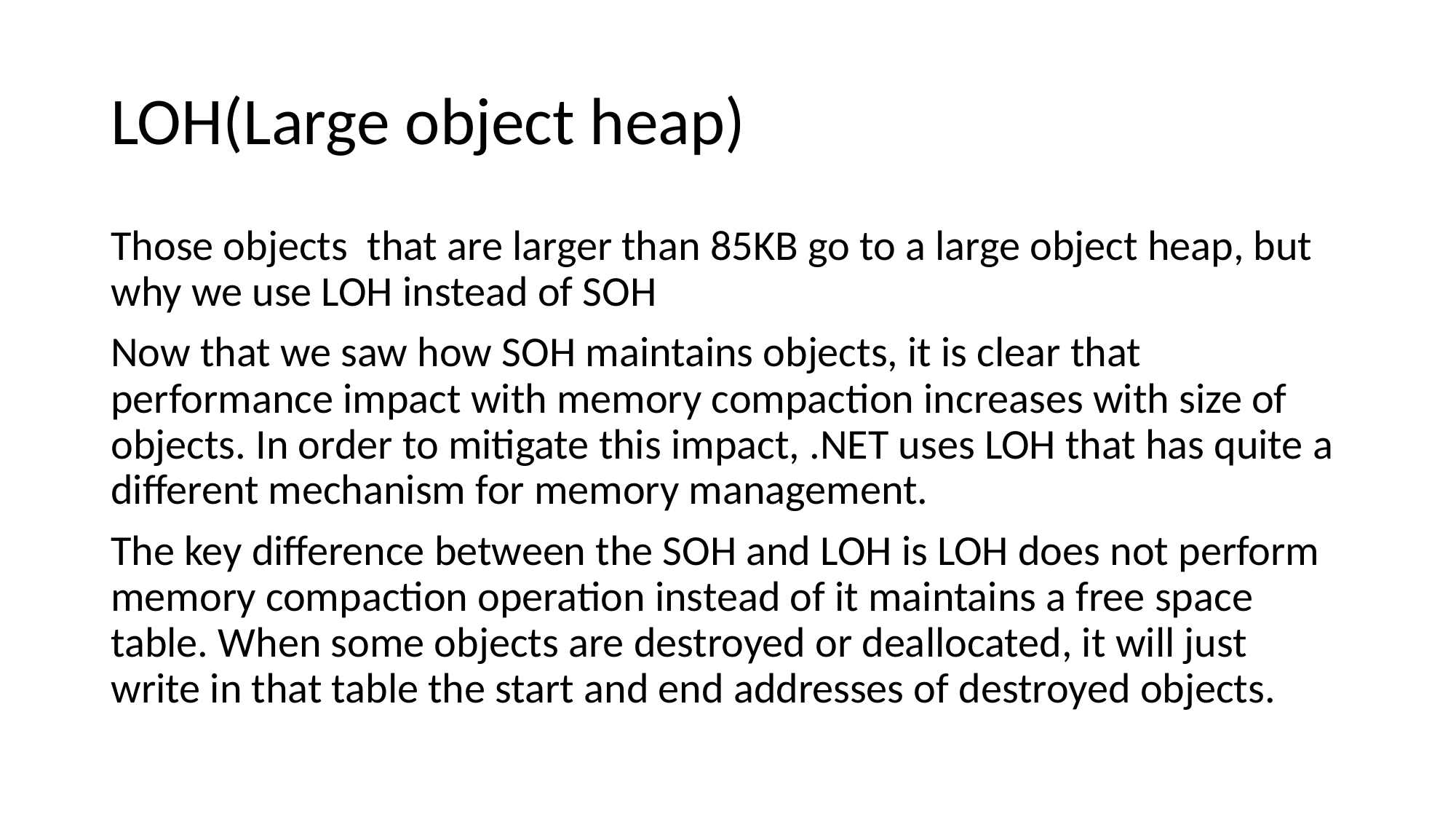

# LOH(Large object heap)
Those objects  that are larger than 85KB go to a large object heap, but why we use LOH instead of SOH
Now that we saw how SOH maintains objects, it is clear that performance impact with memory compaction increases with size of objects. In order to mitigate this impact, .NET uses LOH that has quite a different mechanism for memory management.
The key difference between the SOH and LOH is LOH does not perform memory compaction operation instead of it maintains a free space table. When some objects are destroyed or deallocated, it will just write in that table the start and end addresses of destroyed objects.